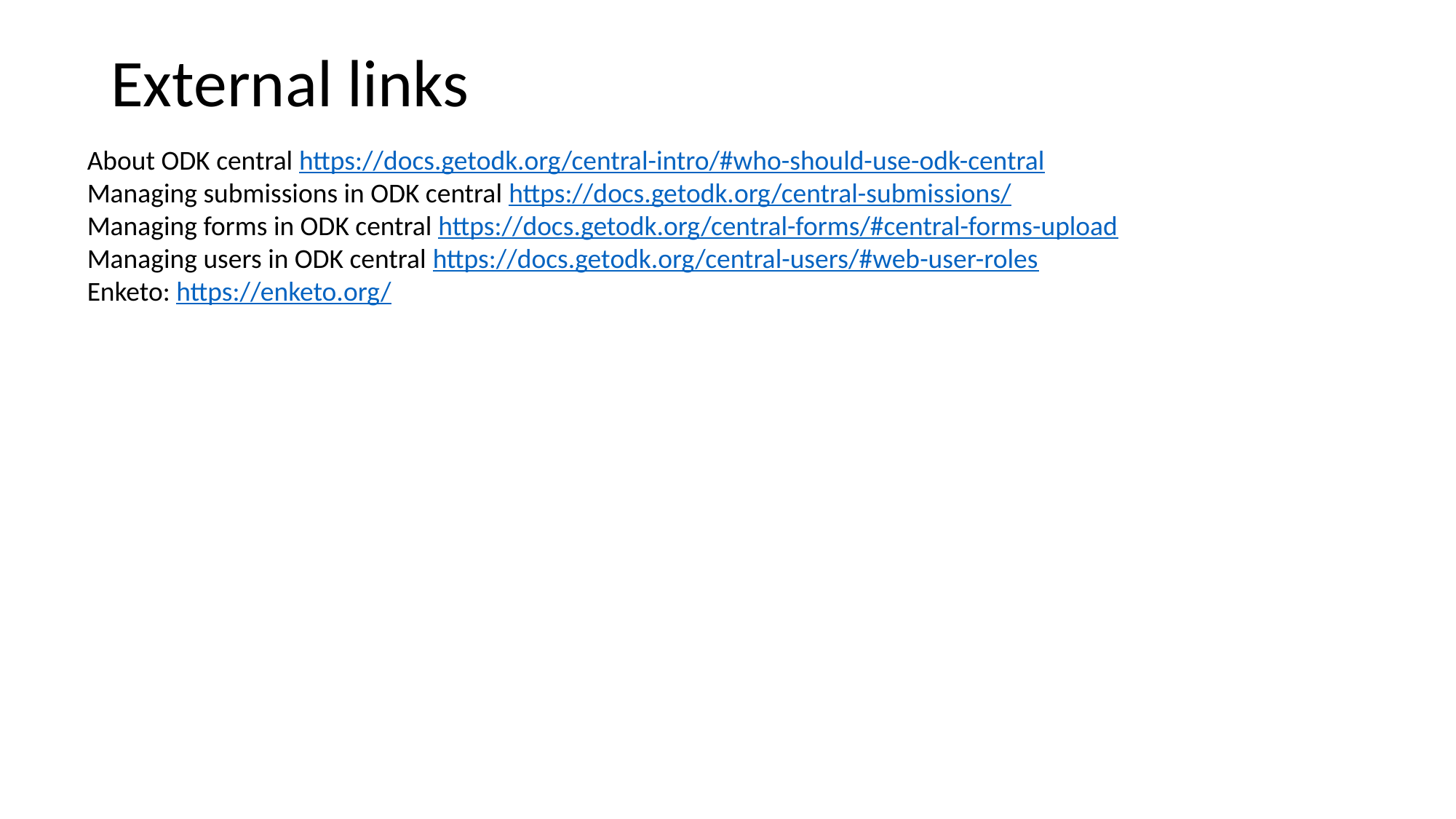

External links
About ODK central https://docs.getodk.org/central-intro/#who-should-use-odk-central
Managing submissions in ODK central https://docs.getodk.org/central-submissions/
Managing forms in ODK central https://docs.getodk.org/central-forms/#central-forms-upload
Managing users in ODK central https://docs.getodk.org/central-users/#web-user-roles
Enketo: https://enketo.org/